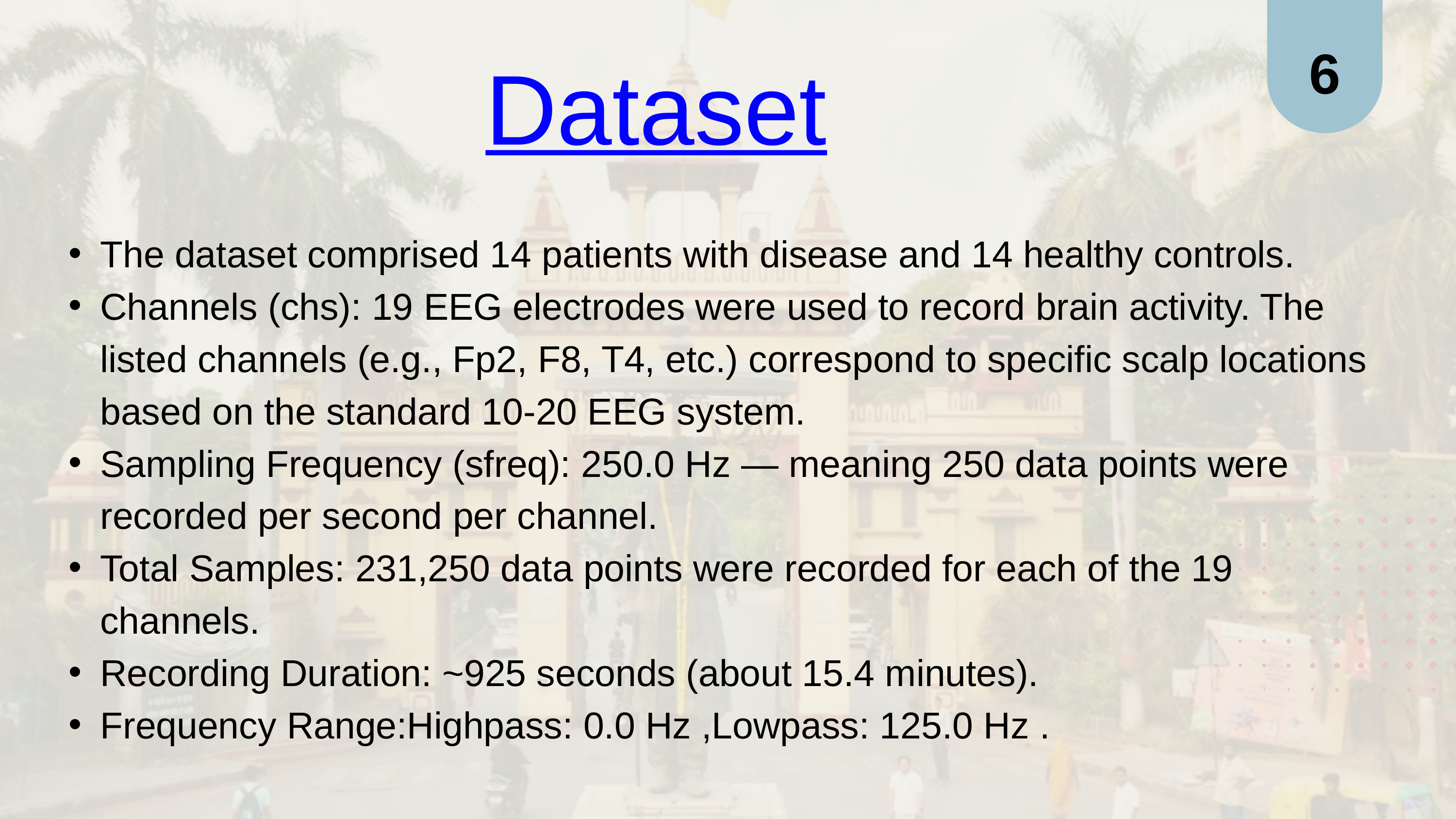

6
Dataset

The dataset comprised 14 patients with disease and 14 healthy controls.
Channels (chs): 19 EEG electrodes were used to record brain activity. The listed channels (e.g., Fp2, F8, T4, etc.) correspond to specific scalp locations based on the standard 10-20 EEG system.
Sampling Frequency (sfreq): 250.0 Hz — meaning 250 data points were recorded per second per channel.
Total Samples: 231,250 data points were recorded for each of the 19 channels.
Recording Duration: ~925 seconds (about 15.4 minutes).
Frequency Range:Highpass: 0.0 Hz ,Lowpass: 125.0 Hz .